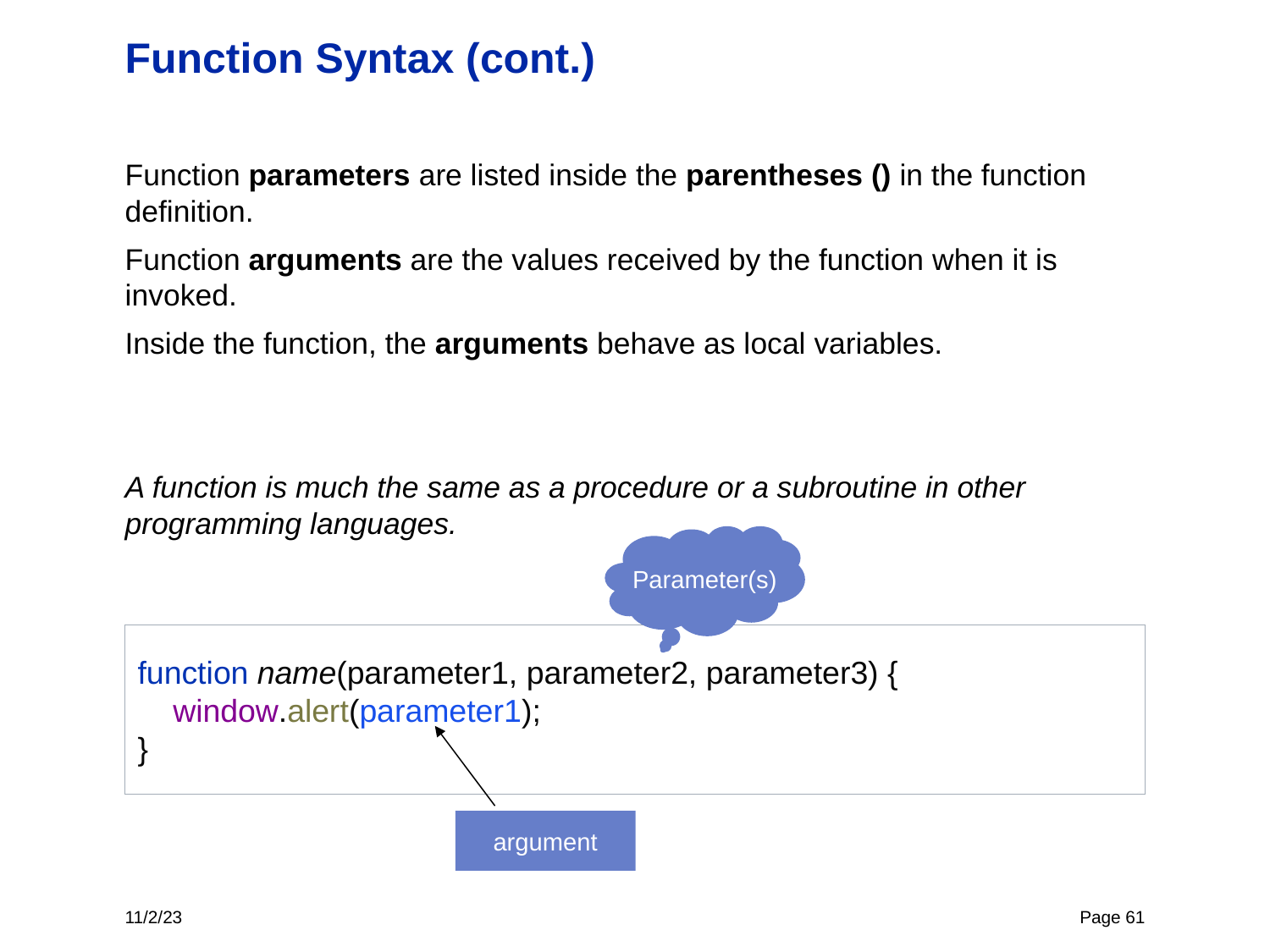

# Function Syntax (cont.)
Function parameters are listed inside the parentheses () in the function definition.
Function arguments are the values received by the function when it is invoked.
Inside the function, the arguments behave as local variables.

A function is much the same as a procedure or a subroutine in other programming languages.

Parameter(s)

function name(parameter1, parameter2, parameter3) {
    window.alert(parameter1);
}

argument
11/2/23

Page 61